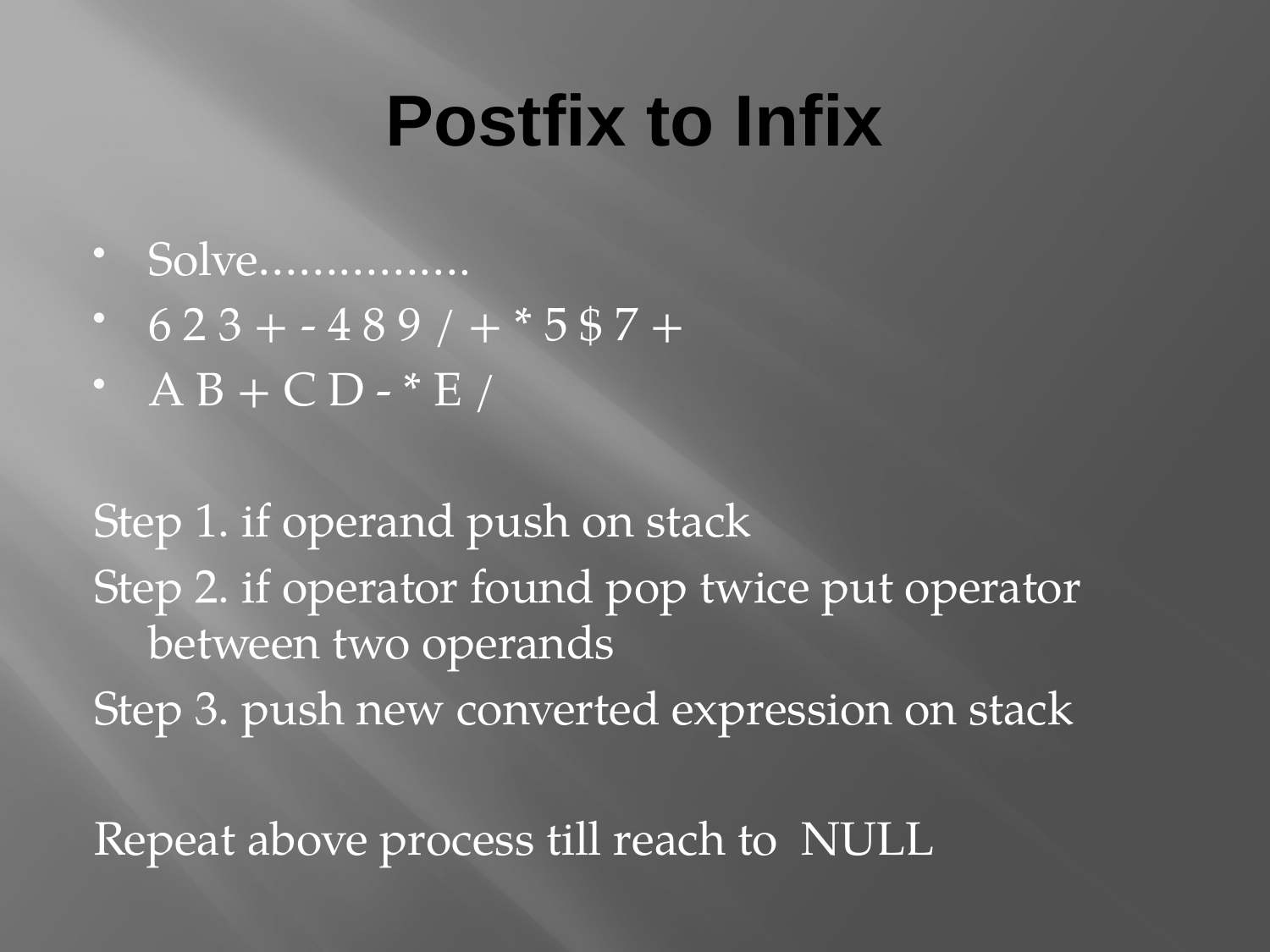

# Postfix to Infix
Solve…………….
6 2 3 + - 4 8 9 / + * 5 $ 7 +
A B + C D - * E /

Step 1. if operand push on stack
Step 2. if operator found pop twice put operator between two operands
Step 3. push new converted expression on stack

Repeat above process till reach to  NULL